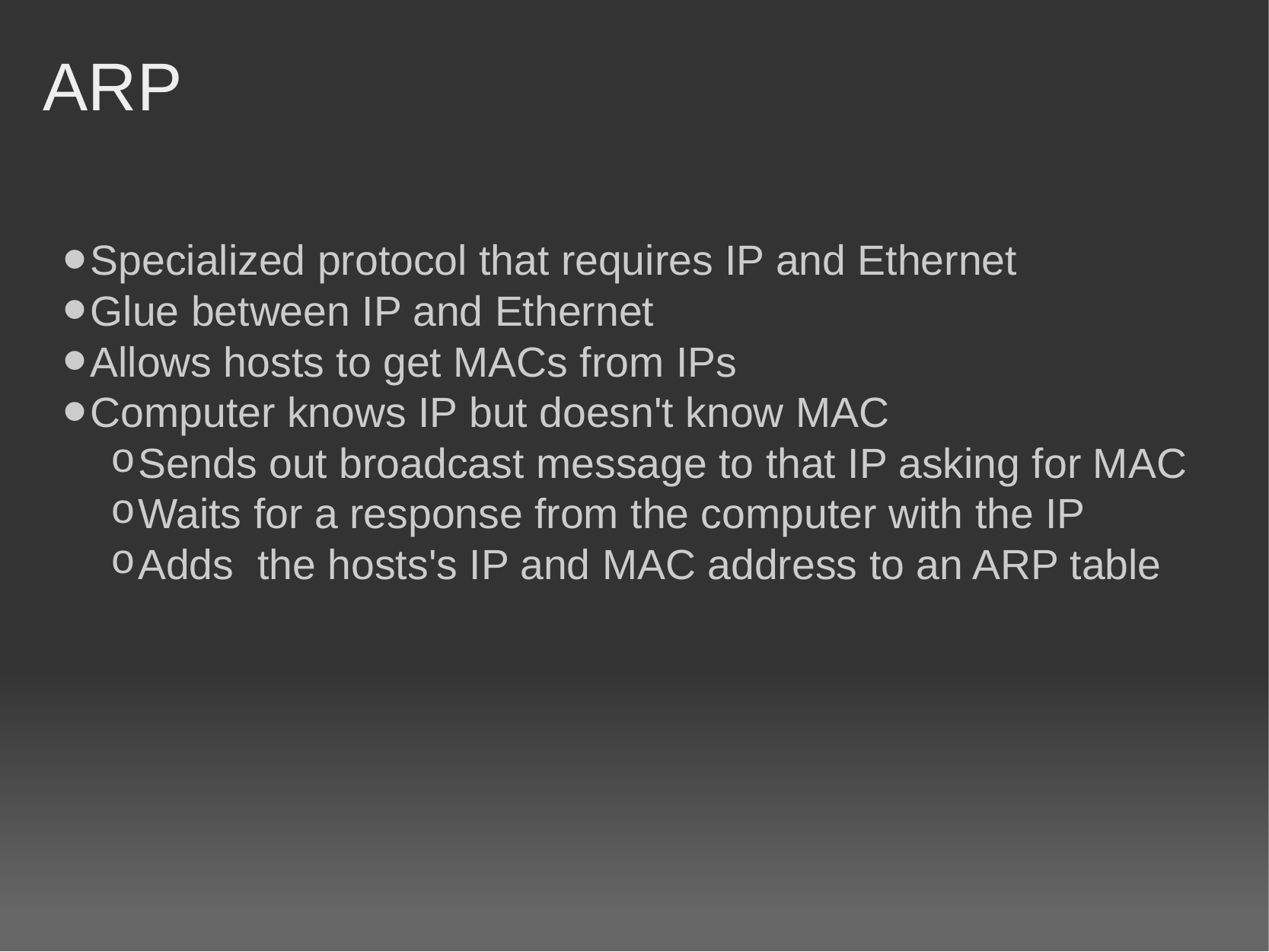

# ARP
Specialized protocol that requires IP and Ethernet
Glue between IP and Ethernet
Allows hosts to get MACs from IPs
Computer knows IP but doesn't know MAC
Sends out broadcast message to that IP asking for MAC
Waits for a response from the computer with the IP
Adds  the hosts's IP and MAC address to an ARP table